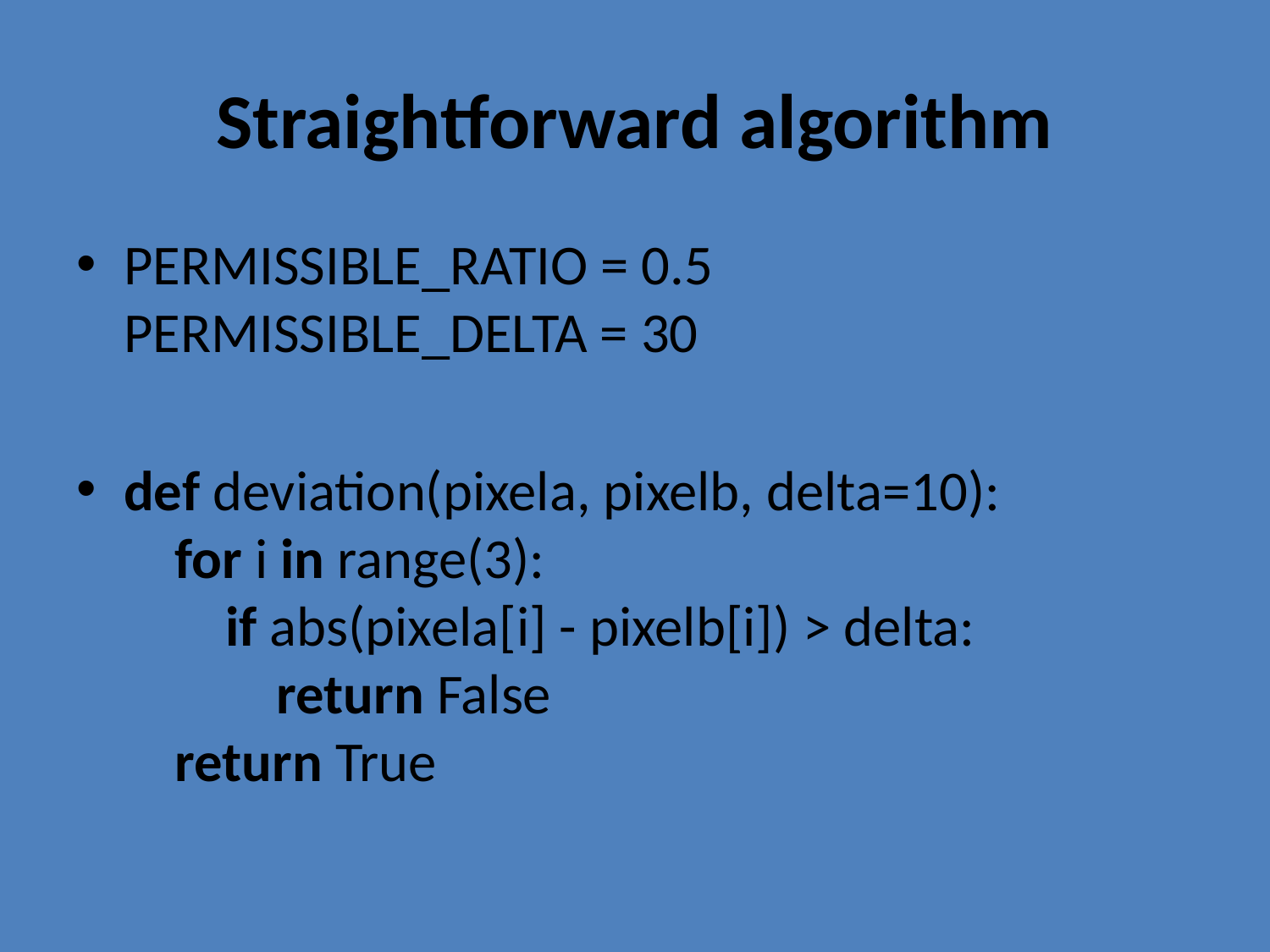

# Straightforward algorithm
PERMISSIBLE_RATIO = 0.5
PERMISSIBLE_DELTA = 30

def deviation(pixela, pixelb, delta=10):
    for i in range(3):
        if abs(pixela[i] - pixelb[i]) > delta:
            return False
    return True